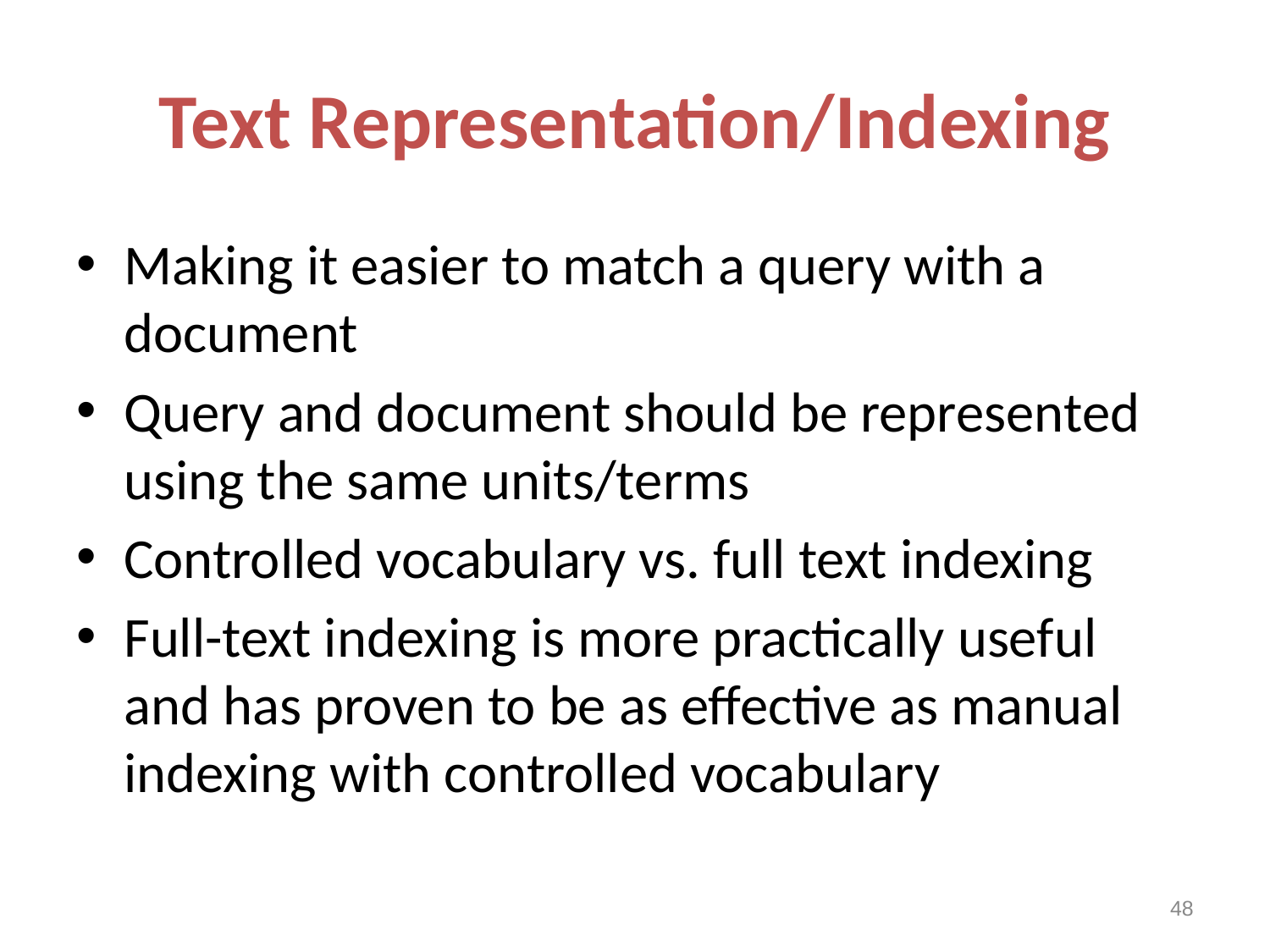

# Text Representation/Indexing
Making it easier to match a query with a document
Query and document should be represented using the same units/terms
Controlled vocabulary vs. full text indexing
Full-text indexing is more practically useful and has proven to be as effective as manual indexing with controlled vocabulary
48